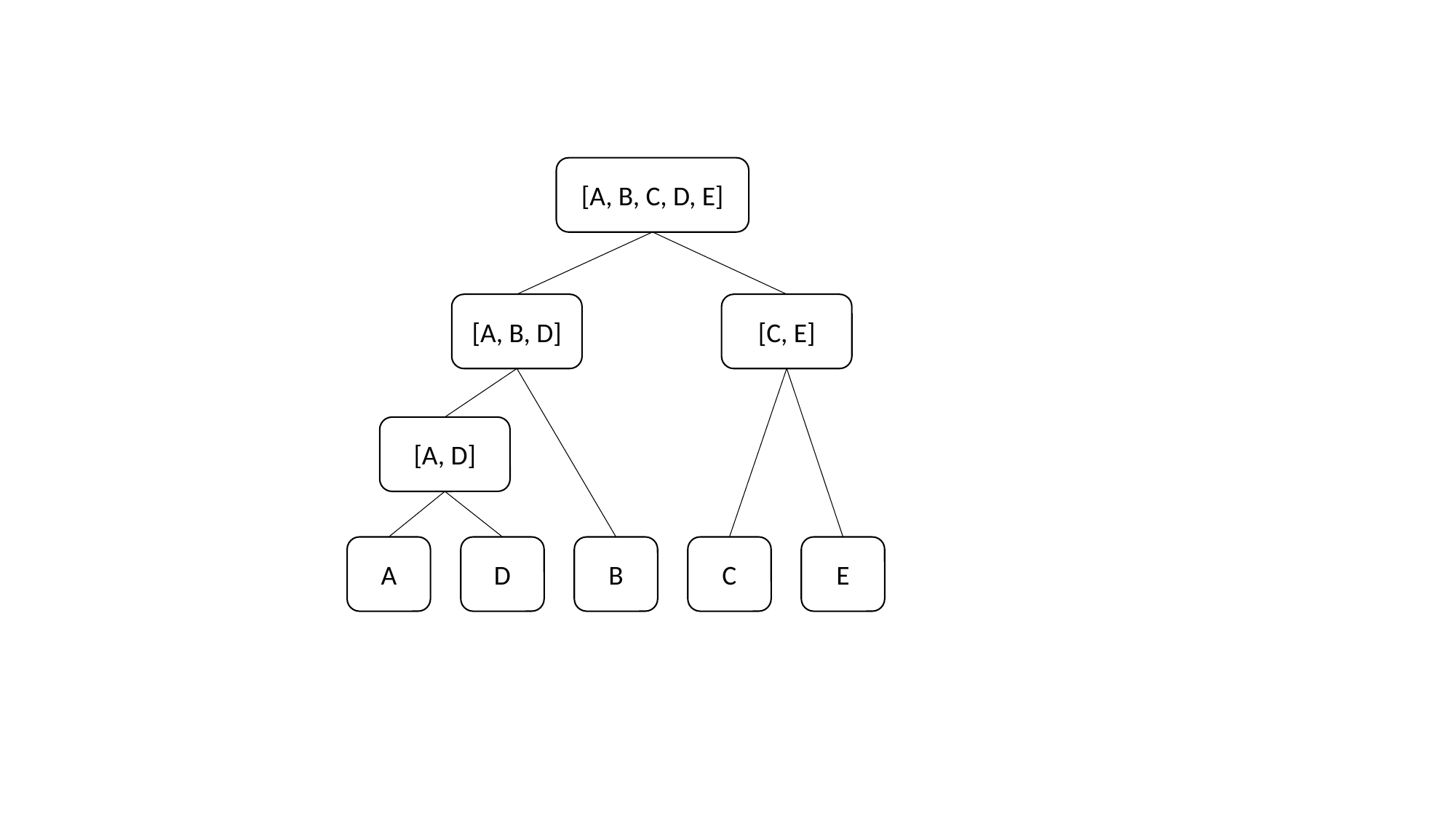

[A, B, C, D, E]
[A, B, D]
[C, E]
[A, D]
A
D
B
C
E